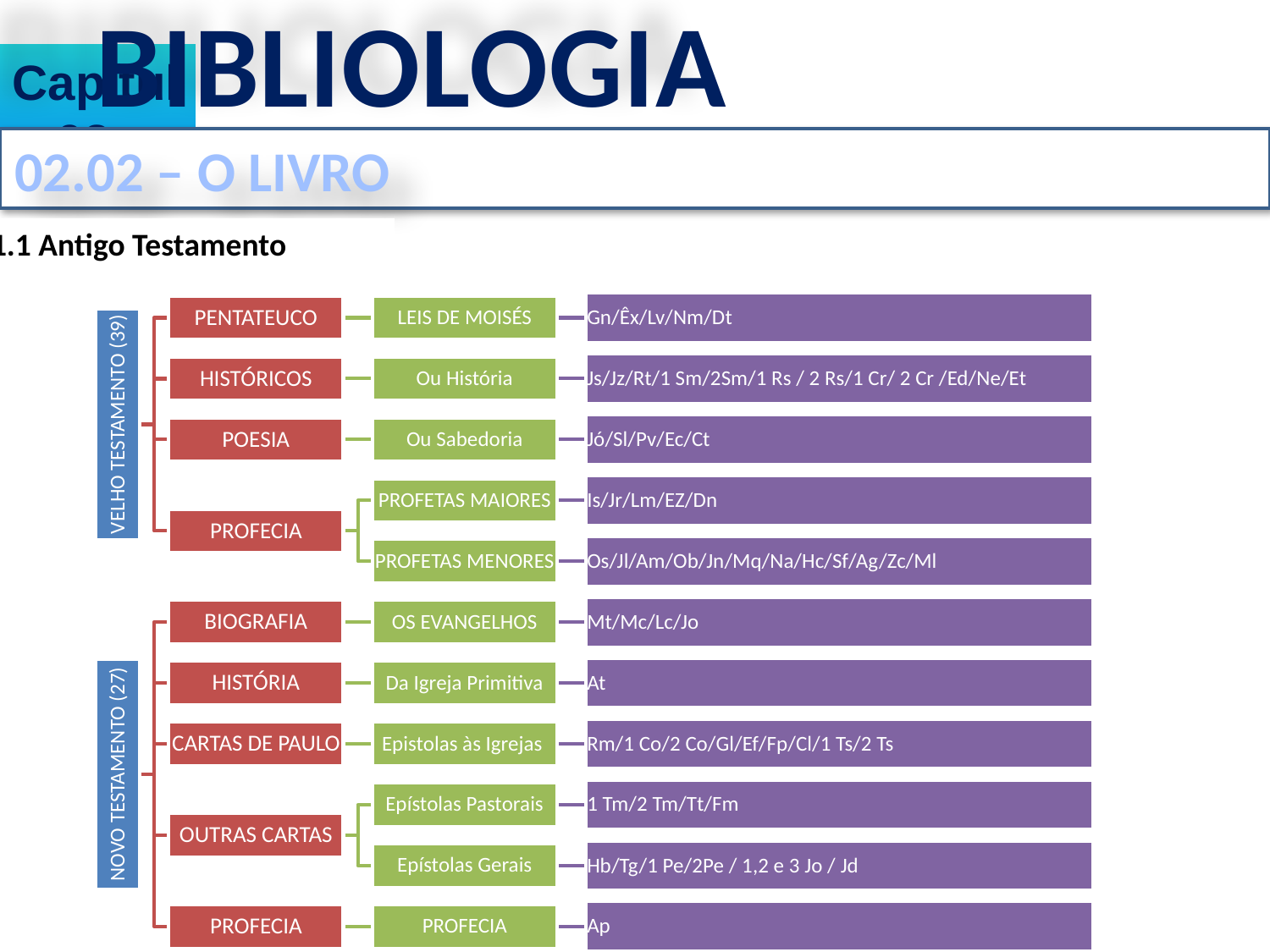

BIBLIOLOGIA
Capítulo 02

02.02 – O LIVRO
1.1.1 Antigo Testamento

VELHO TESTAMENTO (39)
PENTATEUCO
LEIS DE MOISÉS
Gn/Êx/Lv/Nm/Dt
HISTÓRICOS
Ou História
Js/Jz/Rt/1 Sm/2Sm/1 Rs / 2 Rs/1 Cr/ 2 Cr /Ed/Ne/Et
POESIA
Ou Sabedoria
Jó/Sl/Pv/Ec/Ct
PROFECIA
PROFETAS MAIORES
Is/Jr/Lm/EZ/Dn
PROFETAS MENORES
Os/Jl/Am/Ob/Jn/Mq/Na/Hc/Sf/Ag/Zc/Ml
NOVO TESTAMENTO (27)
BIOGRAFIA
OS EVANGELHOS
Mt/Mc/Lc/Jo
HISTÓRIA
Da Igreja Primitiva
At
CARTAS DE PAULO
Epistolas às Igrejas
Rm/1 Co/2 Co/Gl/Ef/Fp/Cl/1 Ts/2 Ts
OUTRAS CARTAS
Epístolas Pastorais
1 Tm/2 Tm/Tt/Fm
Epístolas Gerais
Hb/Tg/1 Pe/2Pe / 1,2 e 3 Jo / Jd
PROFECIA
PROFECIA
Ap